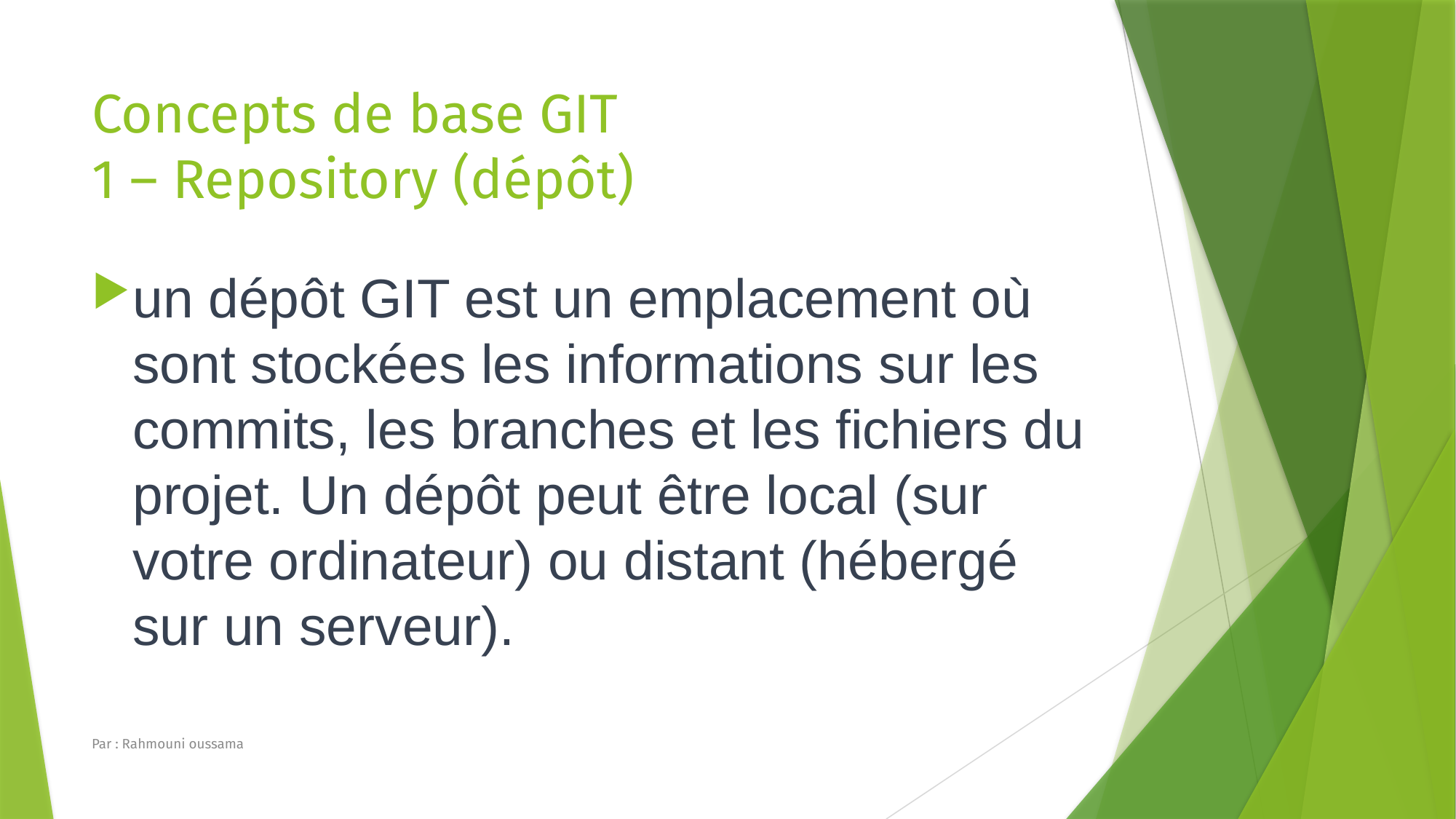

# Concepts de base GIT 1 – Repository (dépôt)
un dépôt GIT est un emplacement où sont stockées les informations sur les commits, les branches et les fichiers du projet. Un dépôt peut être local (sur votre ordinateur) ou distant (hébergé sur un serveur).
Par : Rahmouni oussama